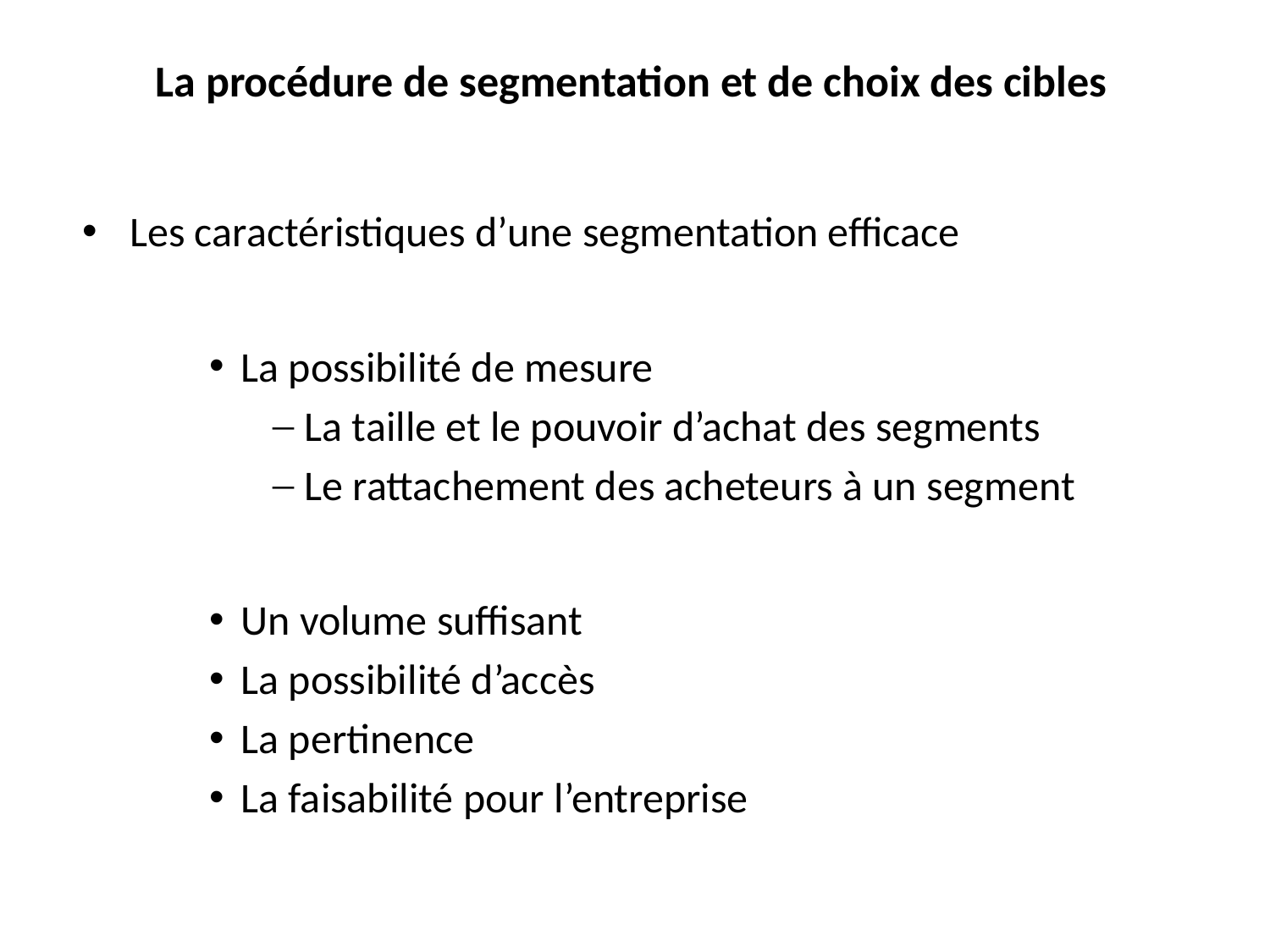

# La procédure de segmentation et de choix des cibles
Les caractéristiques d’une segmentation efficace

La possibilité de mesure
La taille et le pouvoir d’achat des segments
Le rattachement des acheteurs à un segment

Un volume suffisant
La possibilité d’accès
La pertinence
La faisabilité pour l’entreprise